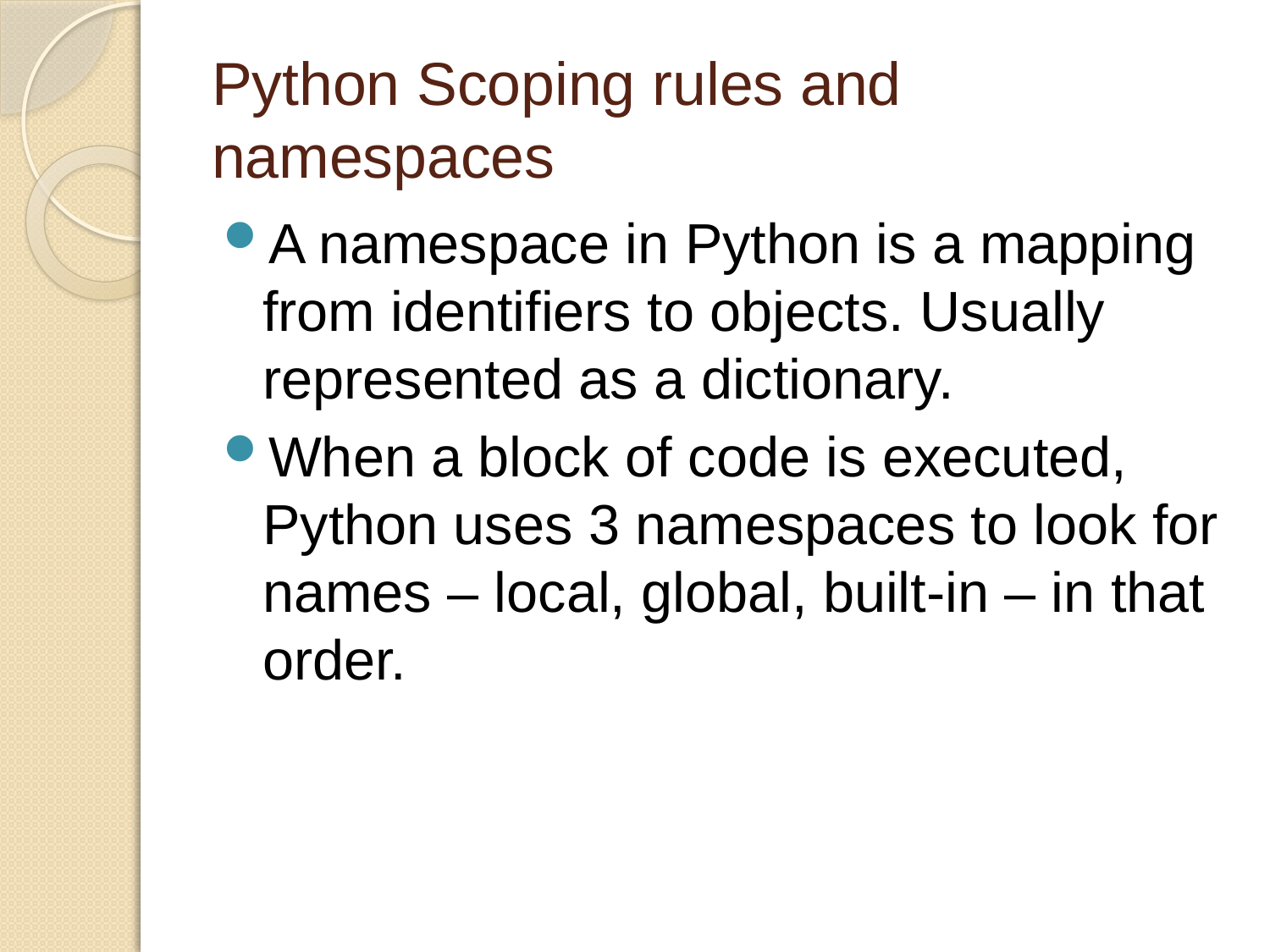

# Python Scoping rules and namespaces
A namespace in Python is a mapping from identifiers to objects. Usually represented as a dictionary.
When a block of code is executed, Python uses 3 namespaces to look for names – local, global, built-in – in that order.